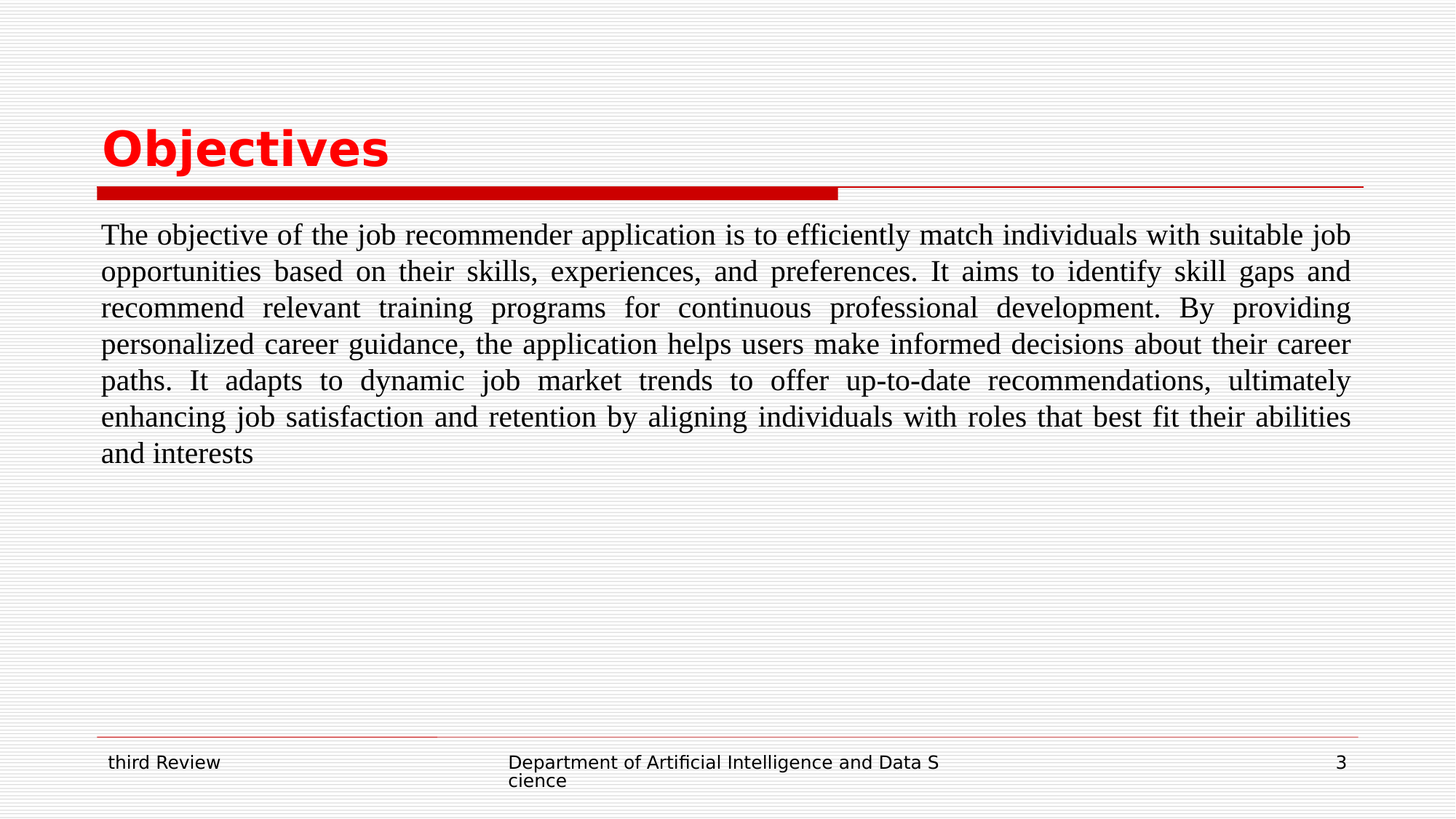

# Objectives
The objective of the job recommender application is to efficiently match individuals with suitable job opportunities based on their skills, experiences, and preferences. It aims to identify skill gaps and recommend relevant training programs for continuous professional development. By providing personalized career guidance, the application helps users make informed decisions about their career paths. It adapts to dynamic job market trends to offer up-to-date recommendations, ultimately enhancing job satisfaction and retention by aligning individuals with roles that best fit their abilities and interests
third Review
Department of Artificial Intelligence and Data Science
3